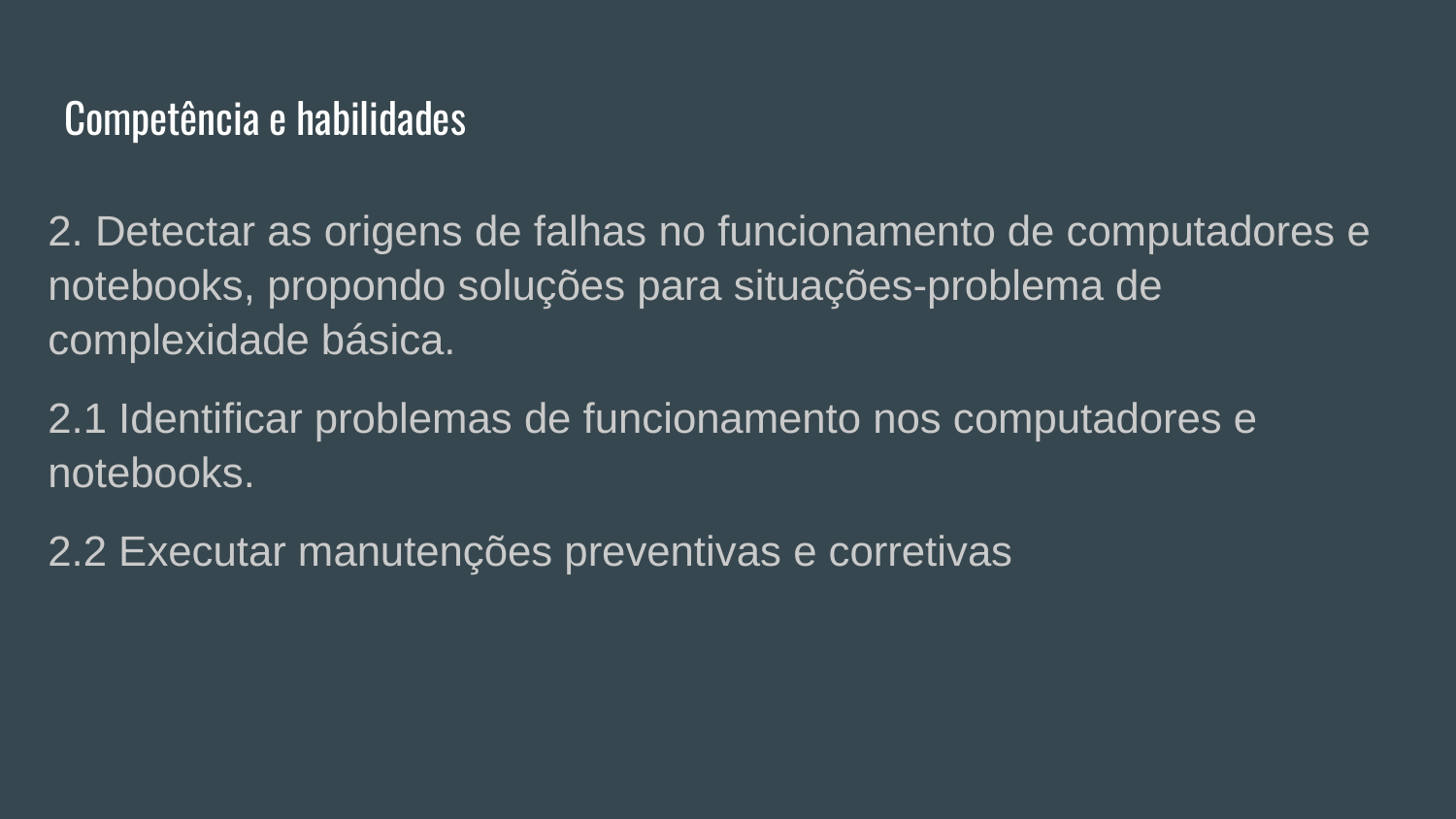

# Competência e habilidades
2. Detectar as origens de falhas no funcionamento de computadores e notebooks, propondo soluções para situações-problema de complexidade básica.
2.1 Identificar problemas de funcionamento nos computadores e notebooks.
2.2 Executar manutenções preventivas e corretivas